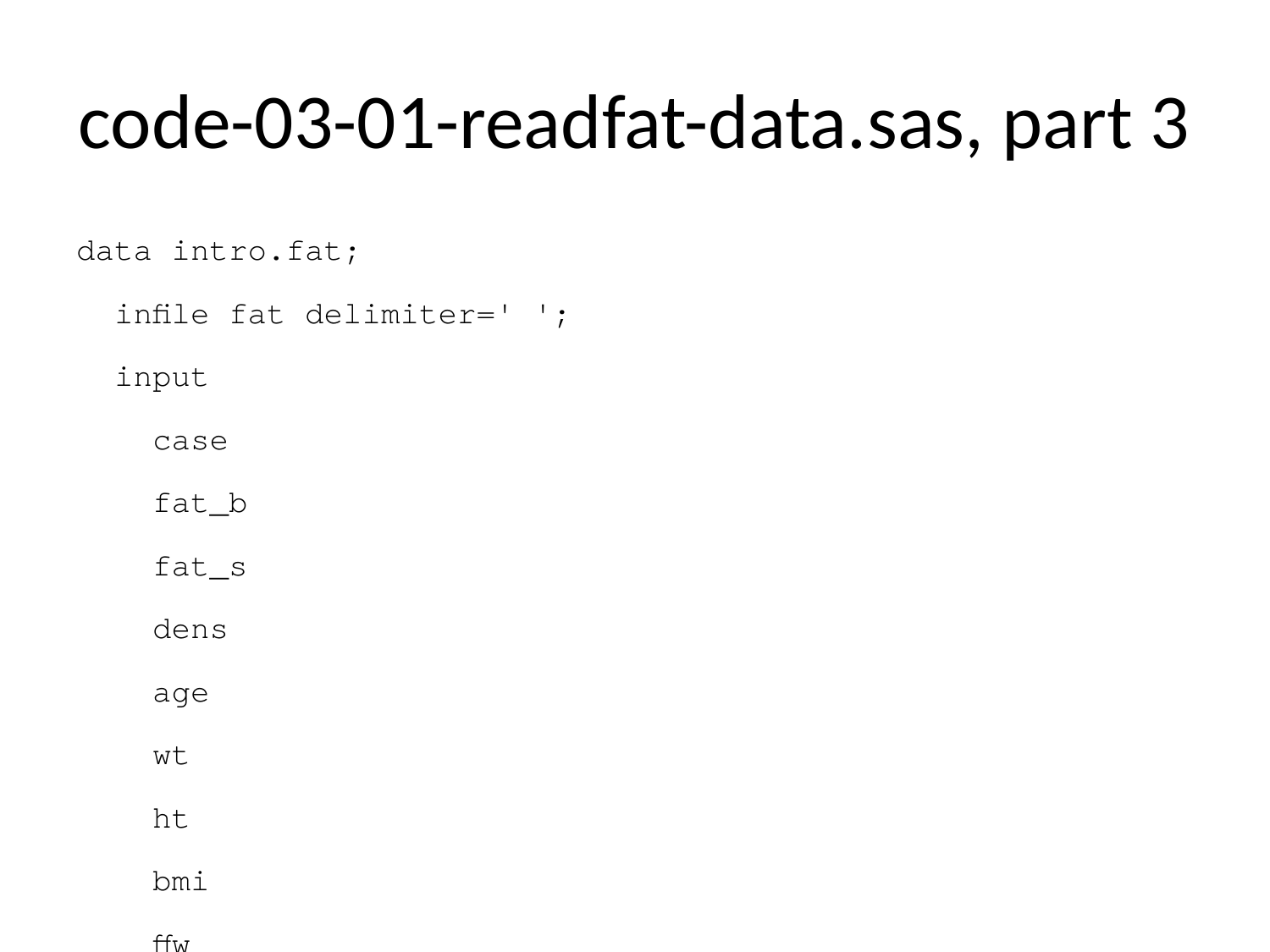

# code-03-01-readfat-data.sas, part 3
data intro.fat;
  infile fat delimiter=' ';
  input
    case
    fat_b
    fat_s
    dens
    age
    wt
    ht
    bmi
    ffw
    neck
...